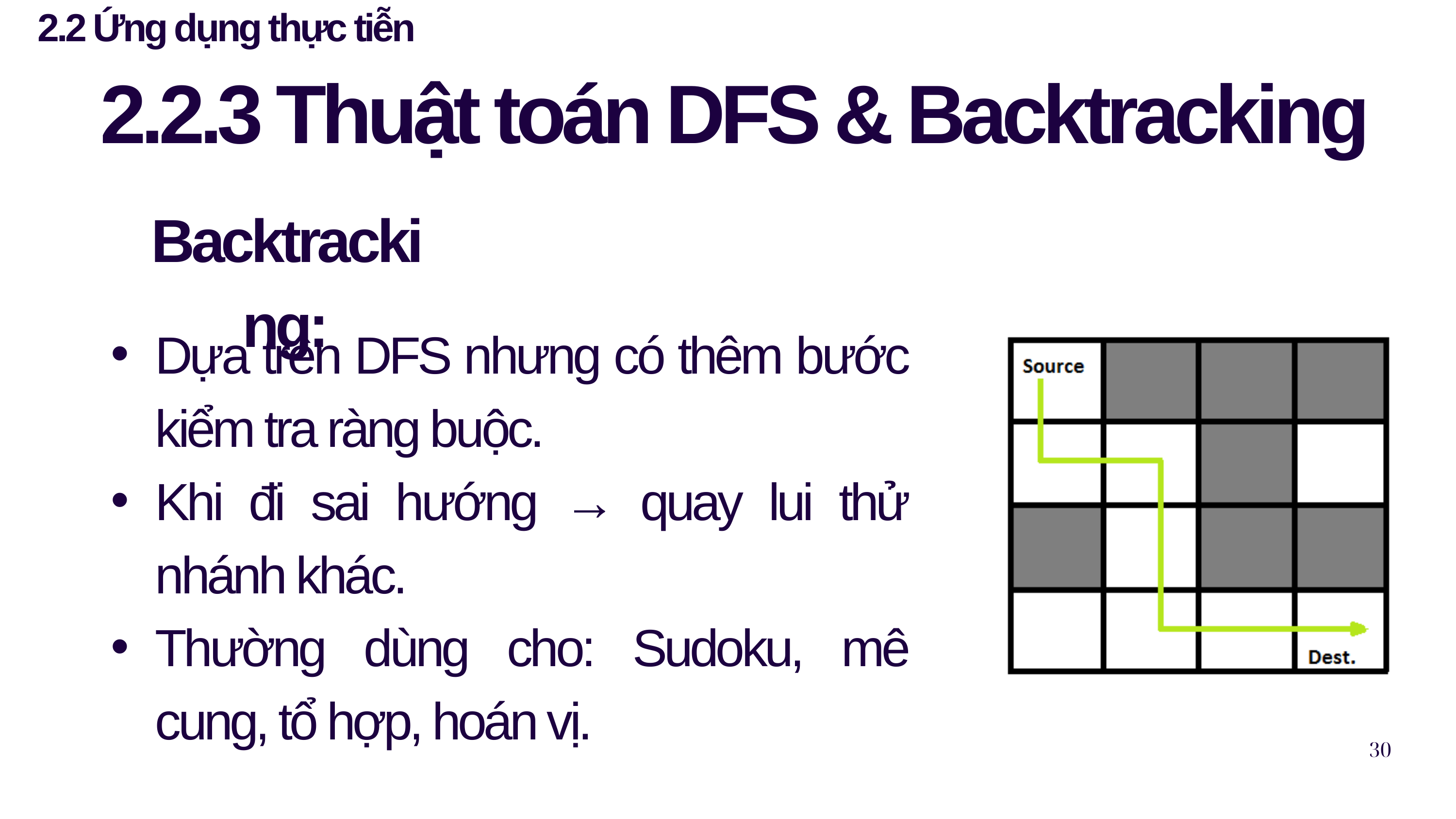

2.2 Ứng dụng thực tiễn
2.2.3 Thuật toán DFS & Backtracking
Backtracking:
Dựa trên DFS nhưng có thêm bước kiểm tra ràng buộc.
Khi đi sai hướng → quay lui thử nhánh khác.
Thường dùng cho: Sudoku, mê cung, tổ hợp, hoán vị.

30